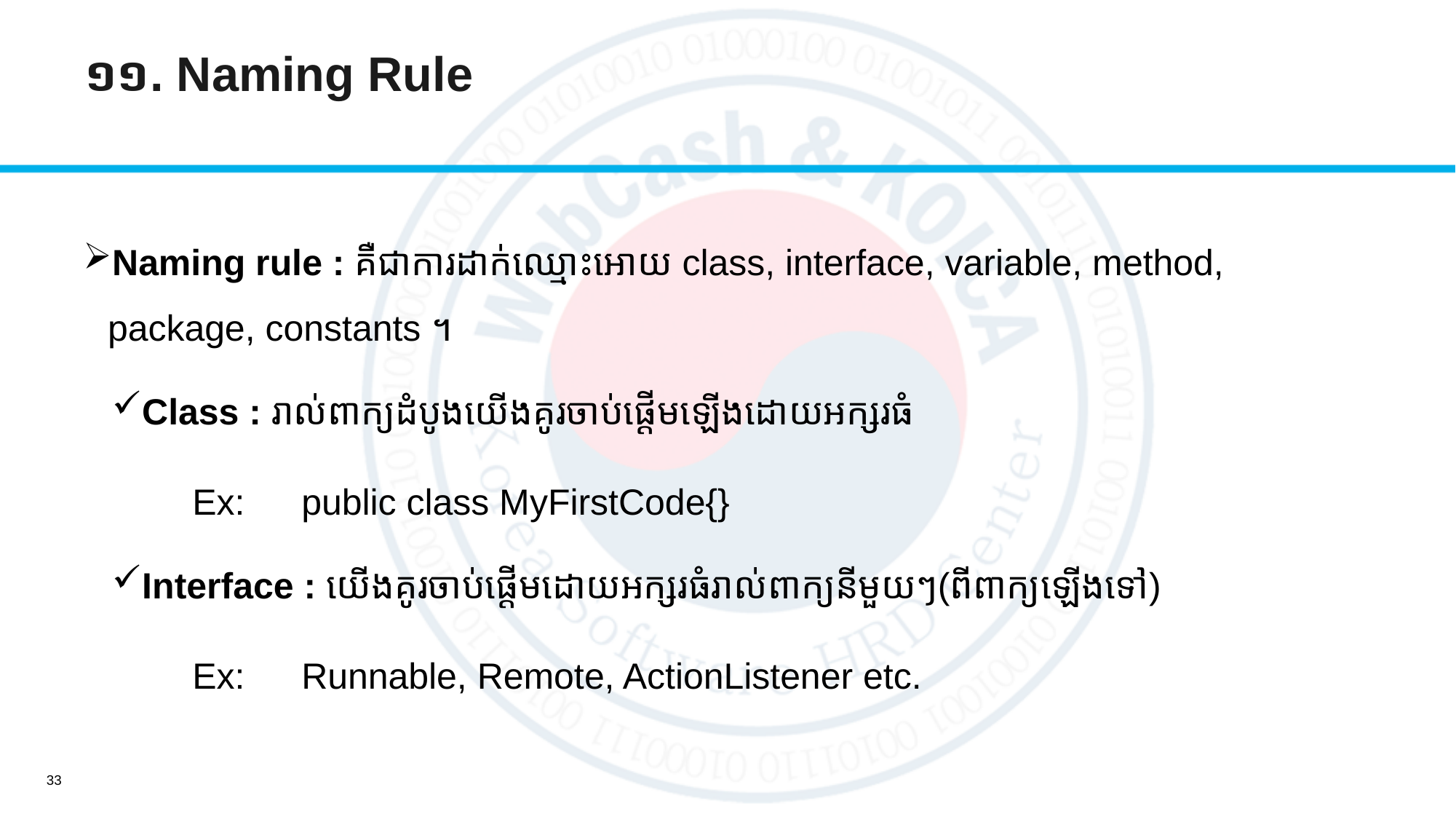

១១. Naming Rule
Naming rule : គឺជាការដាក់ឈ្មោះអោយ class, interface, variable, method, package, constants ។
Class : រាល់ពាក្យដំបូងយើងគូរចាប់ផ្ដើមឡើងដោយអក្សរធំ​
	Ex: 	public class MyFirstCode{}
Interface : យើងគូរចាប់ផ្ដើមដោយអក្សរធំរាល់ពាក្យនីមួយៗ(ពីពាក្យឡើងទៅ)
	Ex:	Runnable, Remote, ActionListener etc.

33